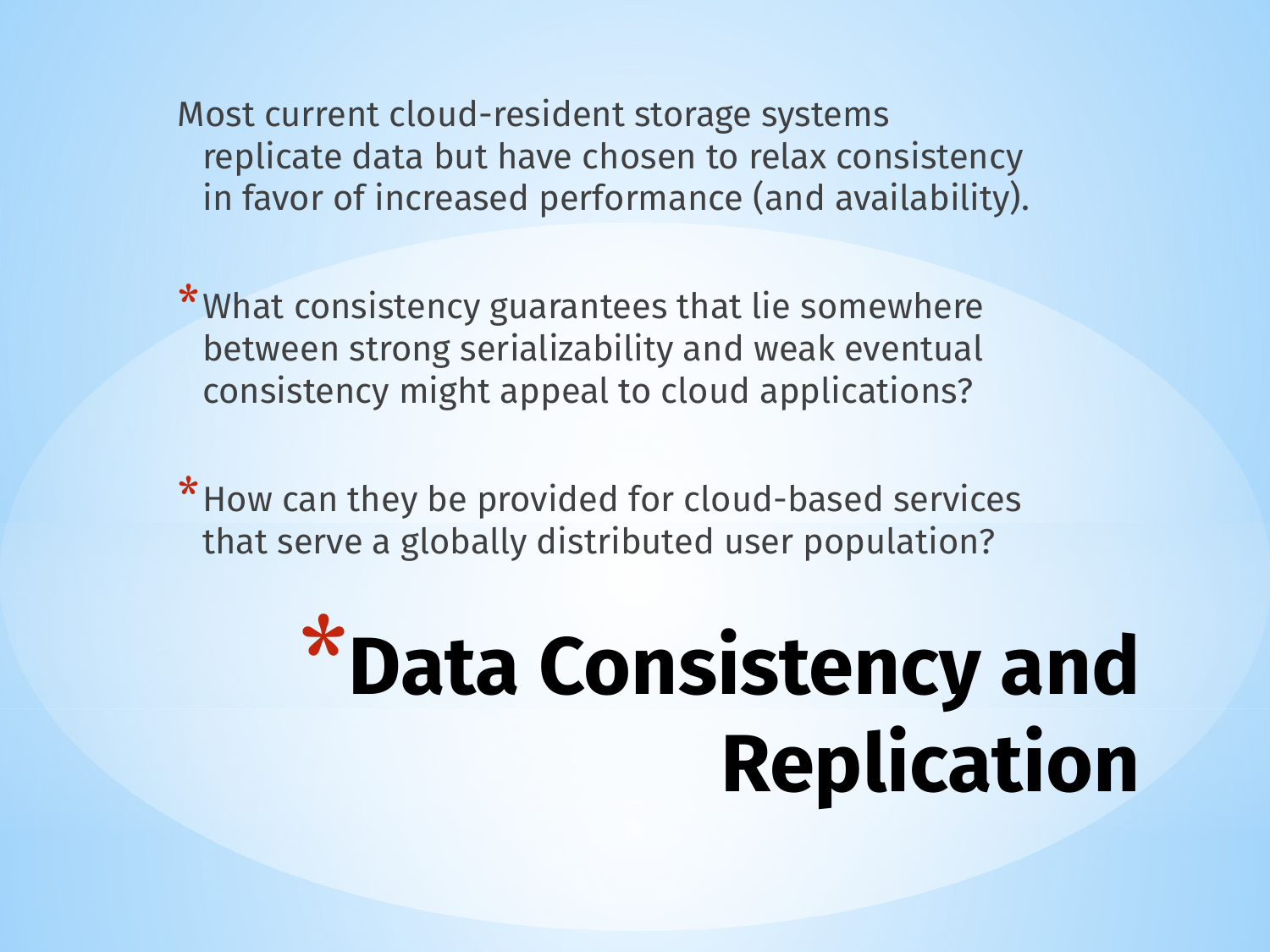

Most current cloud-resident storage systems replicate data but have chosen to relax consistency in favor of increased performance (and availability).

What consistency guarantees that lie somewhere between strong serializability and weak eventual consistency might appeal to cloud applications?

How can they be provided for cloud-based services that serve a globally distributed user population?
# Data Consistency and Replication